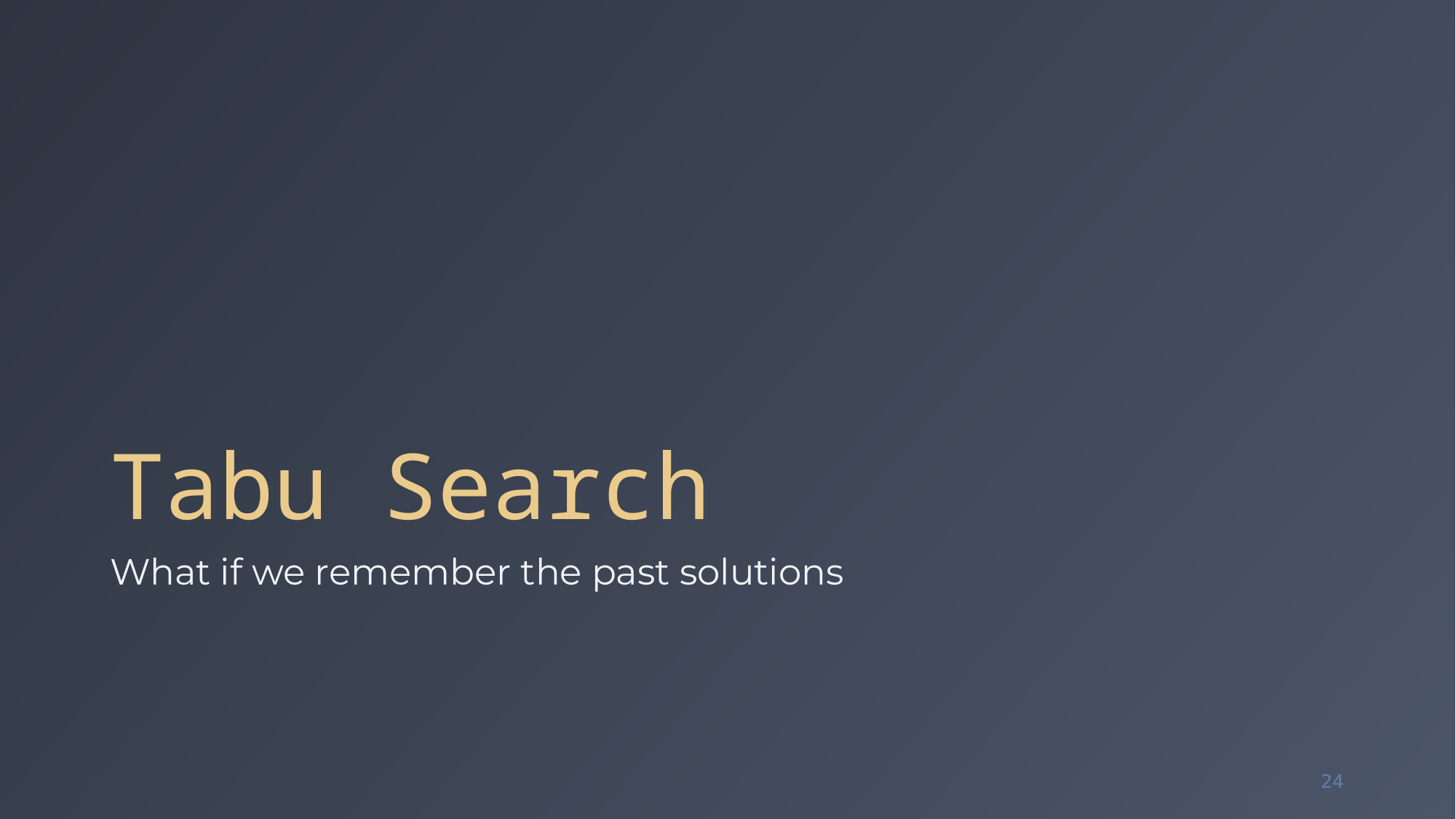

# Tabu Search
What if we remember the past solutions
24